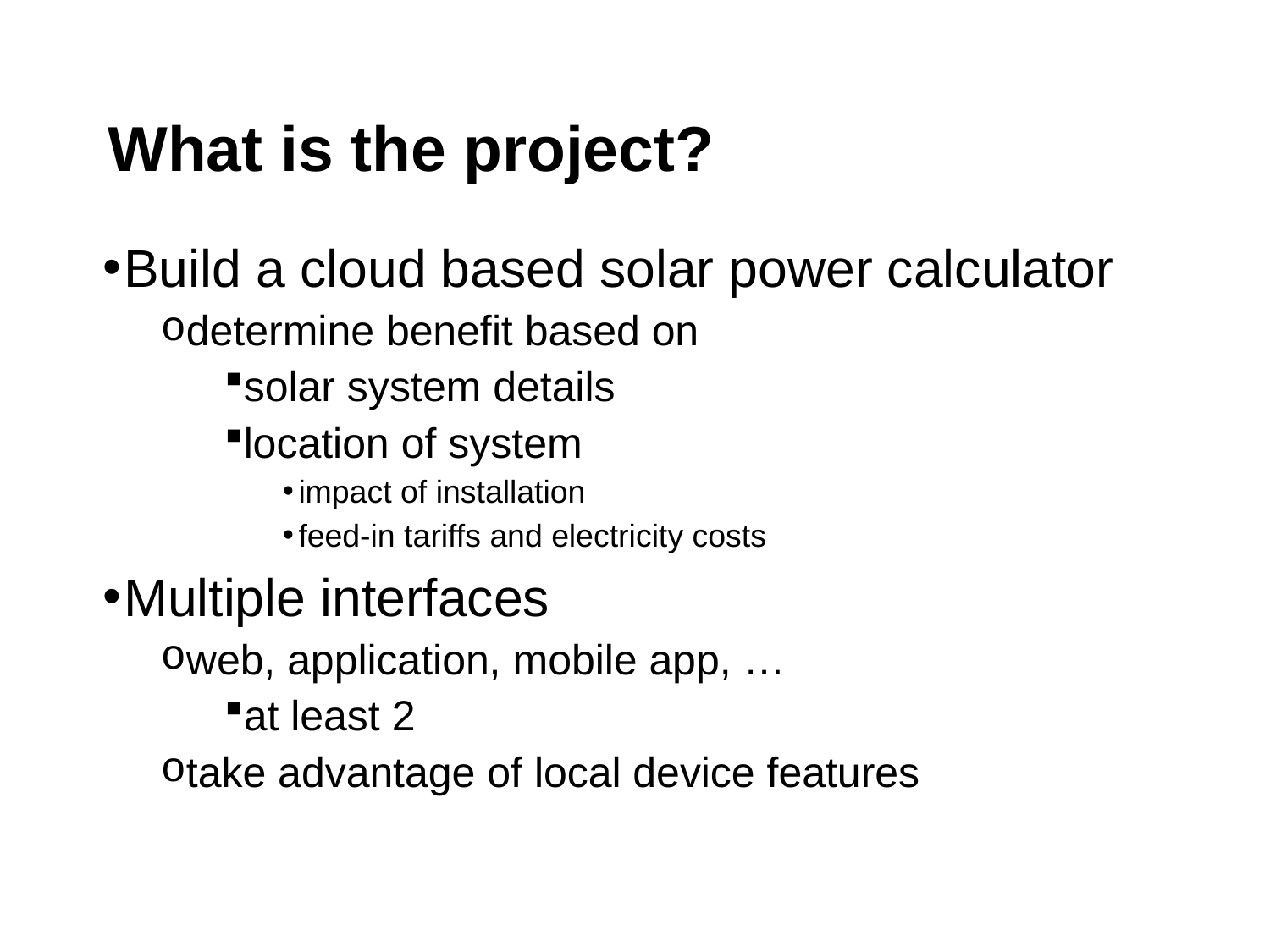

# What is the project?
Build a cloud based solar power calculator
determine benefit based on
solar system details
location of system
impact of installation
feed-in tariffs and electricity costs
Multiple interfaces
web, application, mobile app, …
at least 2
take advantage of local device features